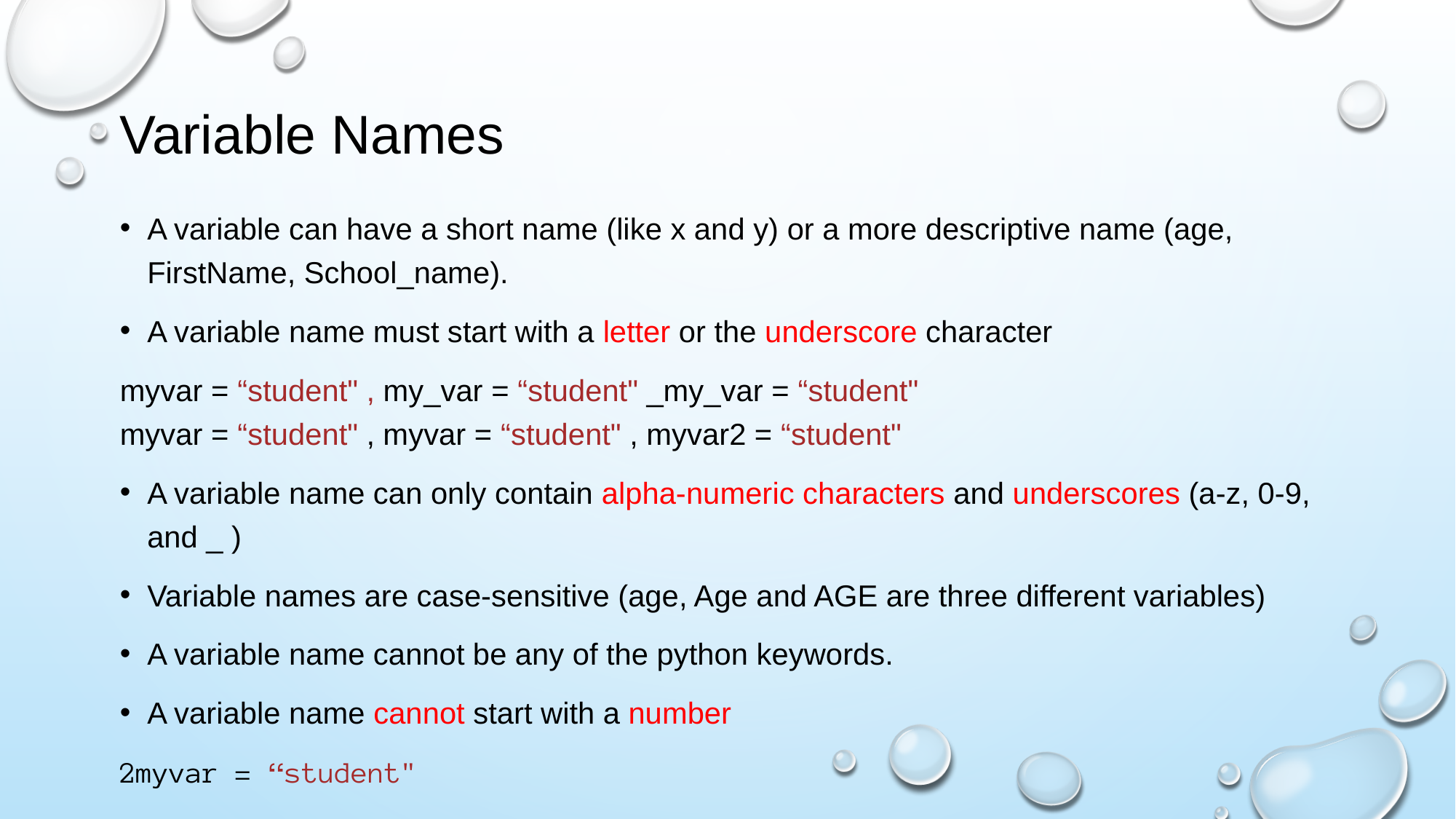

# Variable Names
A variable can have a short name (like x and y) or a more descriptive name (age, FirstName, School_name).
A variable name must start with a letter or the underscore character
myvar = “student" , my_var = “student" _my_var = “student"
myvar = “student" , myvar = “student" , myvar2 = “student"
A variable name can only contain alpha-numeric characters and underscores (a-z, 0-9, and _ )
Variable names are case-sensitive (age, Age and AGE are three different variables)
A variable name cannot be any of the python keywords.
A variable name cannot start with a number
2myvar = “student"